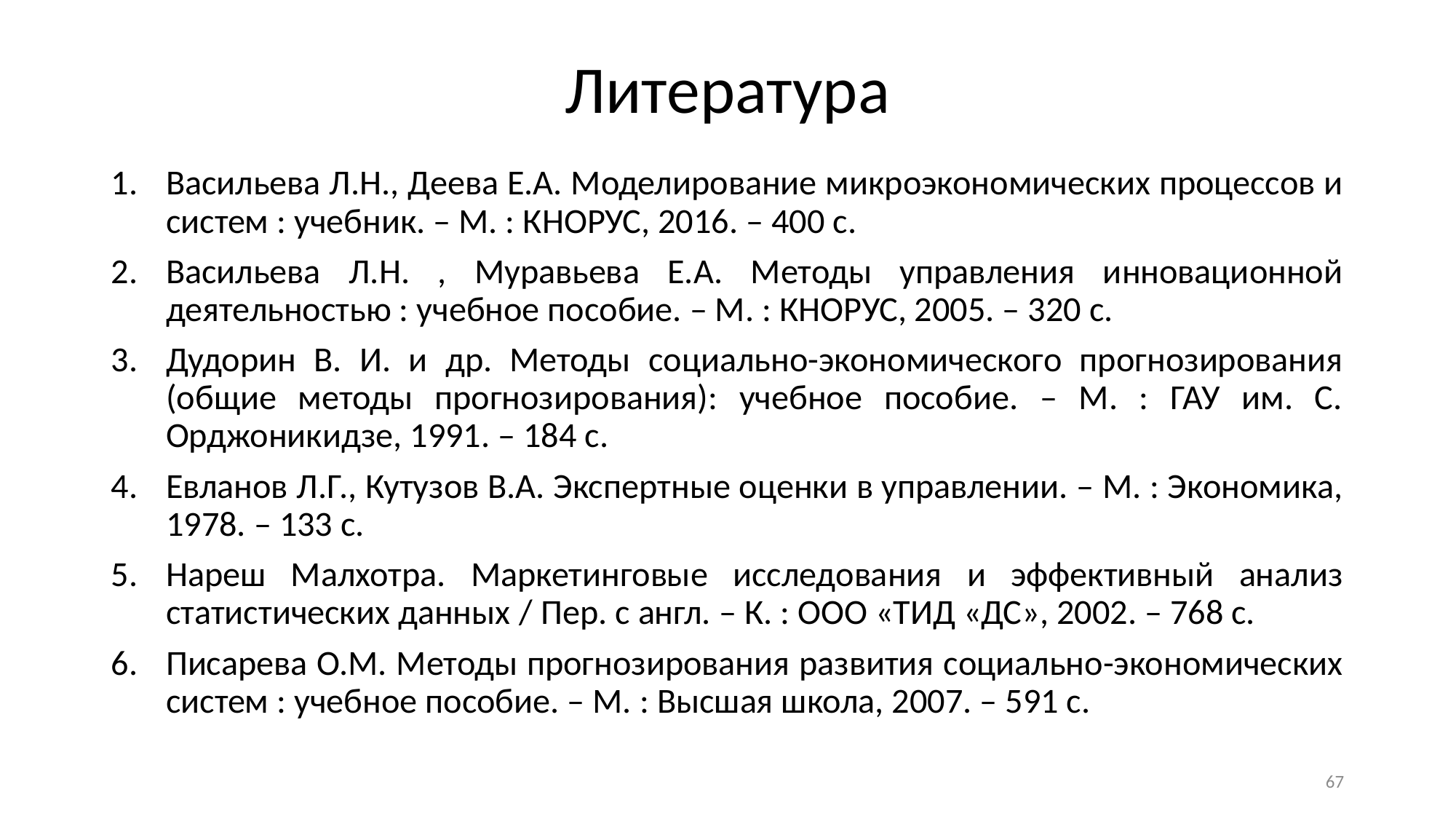

# Литература
Васильева Л.Н., Деева Е.А. Моделирование микроэкономических процессов и систем : учебник. – М. : КНОРУС, 2016. – 400 с.
Васильева Л.Н. , Муравьева Е.А. Методы управления инновационной деятельностью : учебное пособие. – М. : КНОРУС, 2005. – 320 с.
Дудорин В. И. и др. Методы социально-экономического прогнозирования (общие методы прогнозирования): учебное пособие. – М. : ГАУ им. С. Орджоникидзе, 1991. – 184 с.
Евланов Л.Г., Кутузов В.А. Экспертные оценки в управлении. – М. : Экономика, 1978. – 133 с.
Нареш Малхотра. Маркетинговые исследования и эффективный анализ статистических данных / Пер. с англ. – К. : ООО «ТИД «ДС», 2002. – 768 с.
Писарева О.М. Методы прогнозирования развития социально-экономических систем : учебное пособие. – М. : Высшая школа, 2007. – 591 с.

67